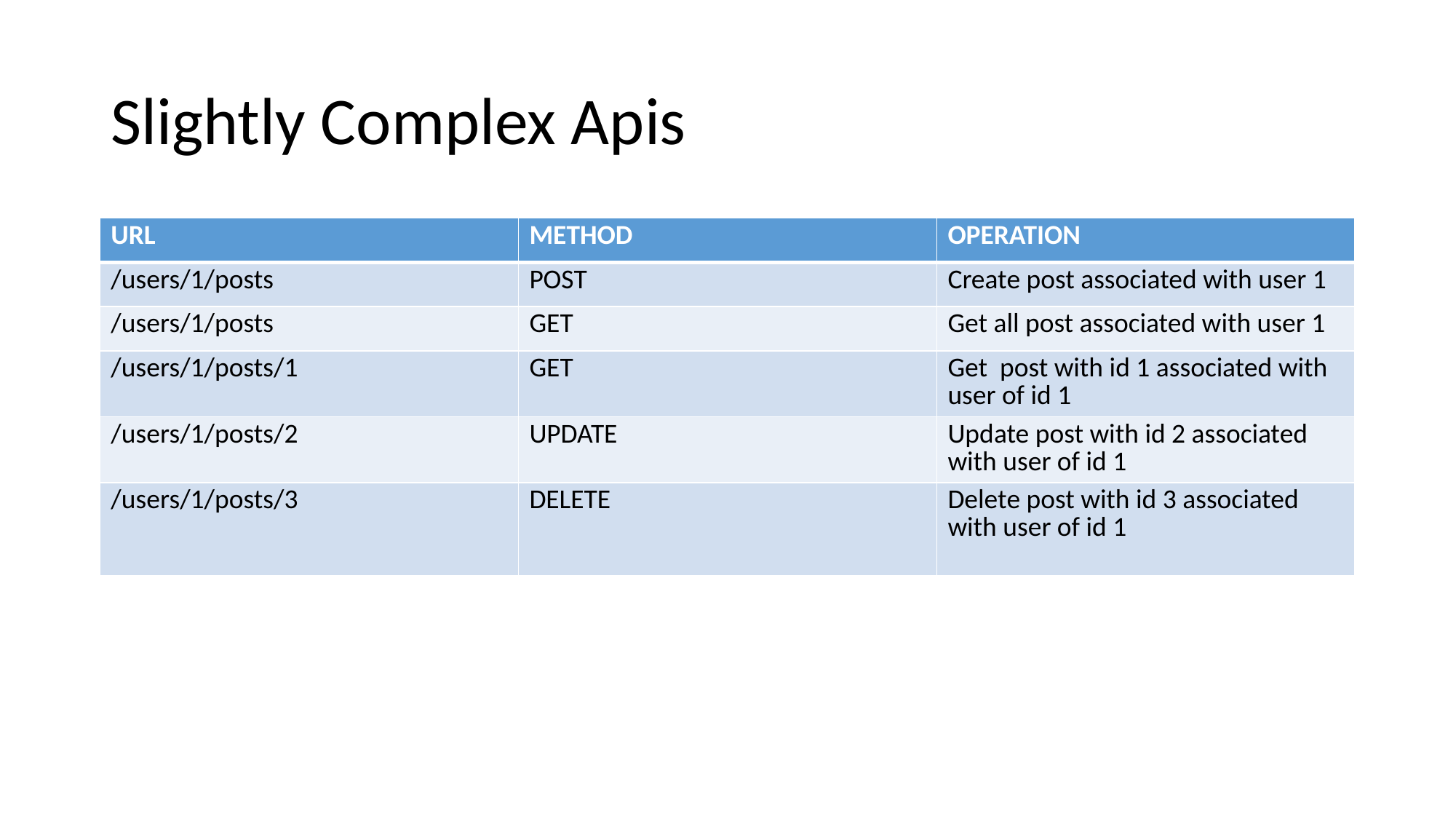

# Slightly Complex Apis
| URL | METHOD | OPERATION |
| --- | --- | --- |
| /users/1/posts | POST | Create post associated with user 1 |
| /users/1/posts | GET | Get all post associated with user 1 |
| /users/1/posts/1 | GET | Get post with id 1 associated with user of id 1 |
| /users/1/posts/2 | UPDATE | Update post with id 2 associated with user of id 1 |
| /users/1/posts/3 | DELETE | Delete post with id 3 associated with user of id 1 |